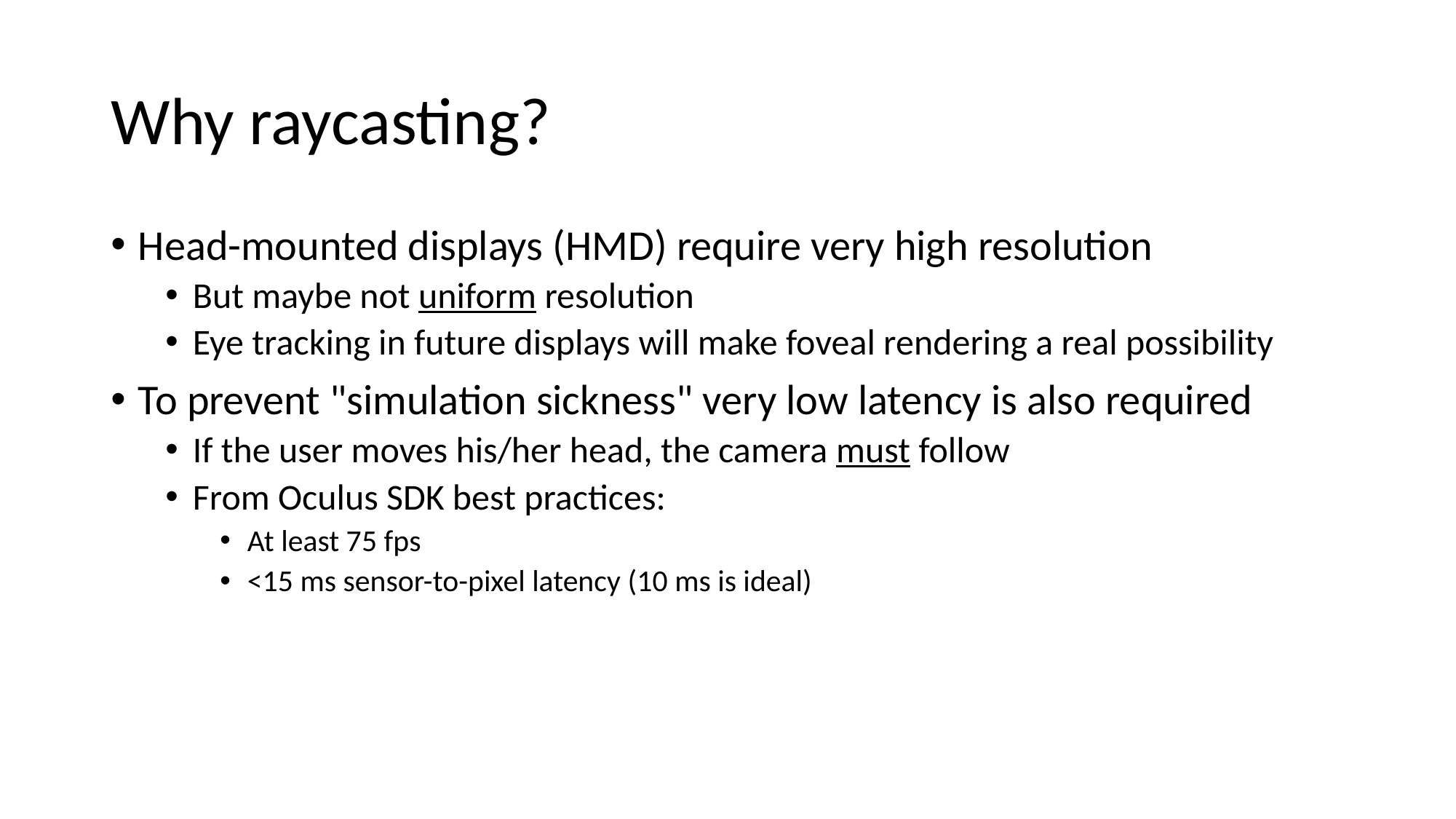

# Why raycasting?
Head-mounted displays (HMD) require very high resolution
But maybe not uniform resolution
Eye tracking in future displays will make foveal rendering a real possibility
To prevent "simulation sickness" very low latency is also required
If the user moves his/her head, the camera must follow
From Oculus SDK best practices:
At least 75 fps
<15 ms sensor-to-pixel latency (10 ms is ideal)